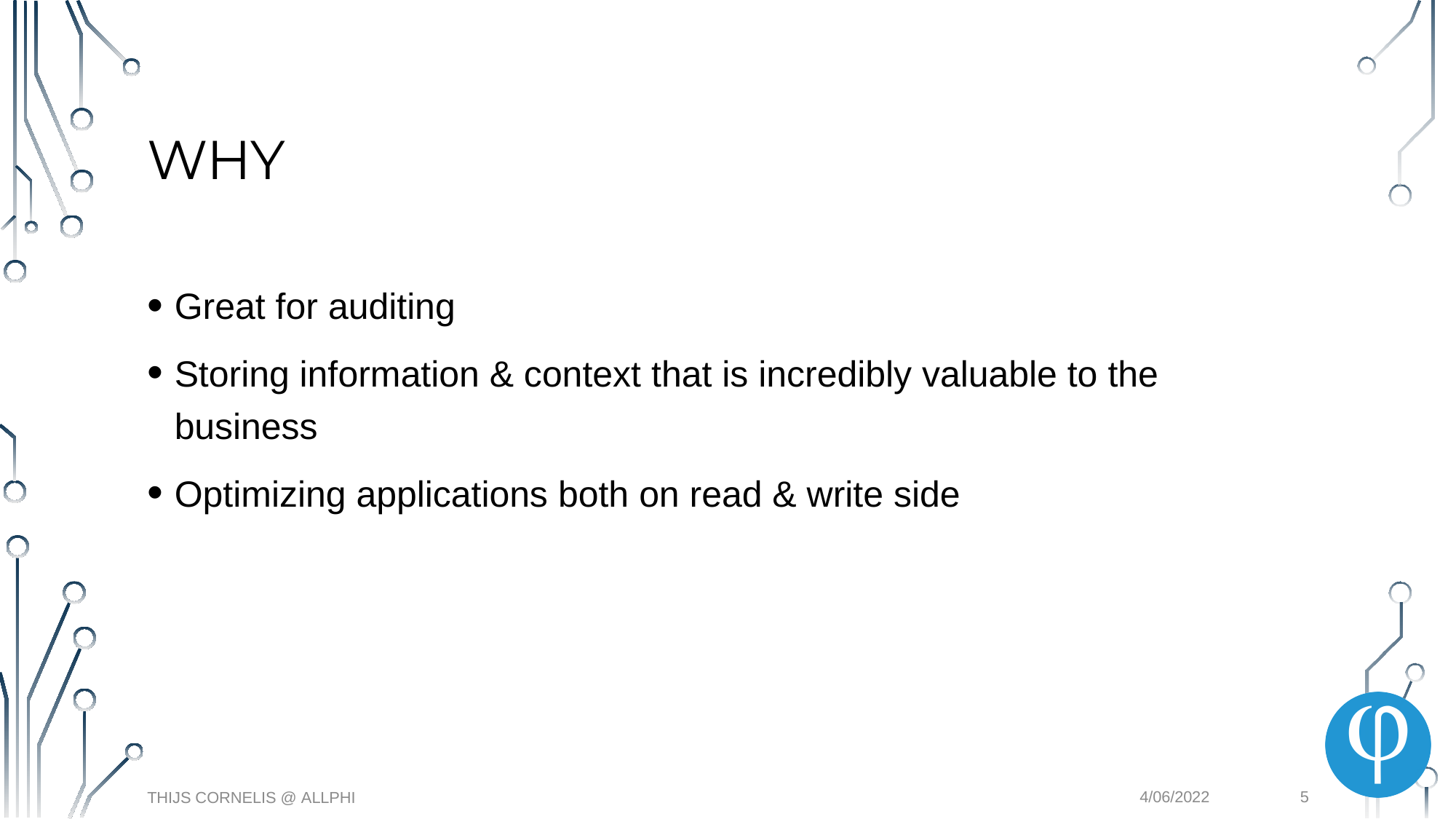

# why
Great for auditing
Storing information & context that is incredibly valuable to the business
Optimizing applications both on read & write side

4/06/2022
5
Thijs cornelis @ AllPhi